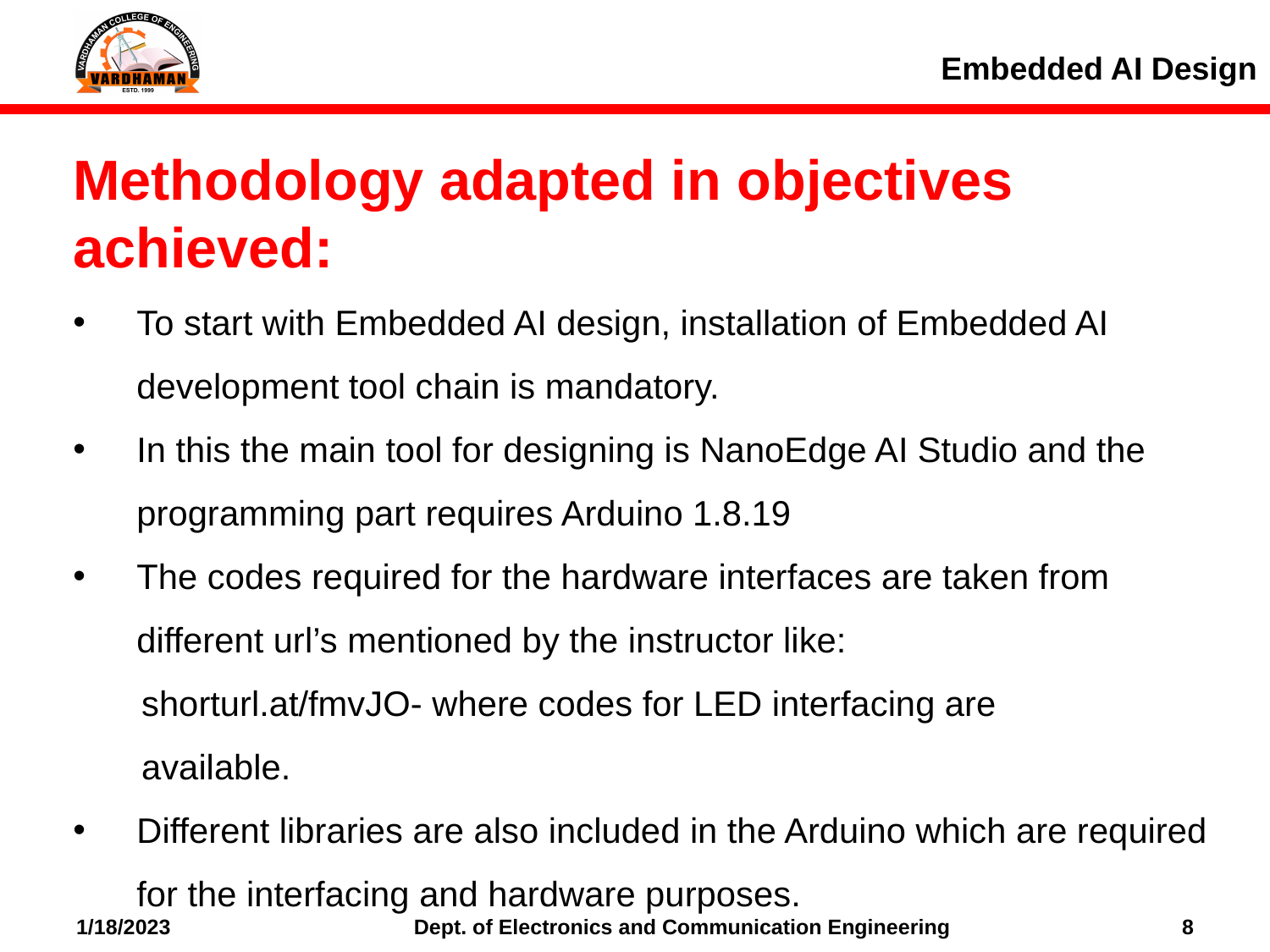

Embedded AI Design
Methodology adapted in objectives achieved:
To start with Embedded AI design, installation of Embedded AI development tool chain is mandatory.
In this the main tool for designing is NanoEdge AI Studio and the programming part requires Arduino 1.8.19
The codes required for the hardware interfaces are taken from different url’s mentioned by the instructor like:
       shorturl.at/fmvJO- where codes for LED interfacing are
       available.
Different libraries are also included in the Arduino which are required for the interfacing and hardware purposes.

Dept. of Electronics and Communication Engineering
1/18/2023
8